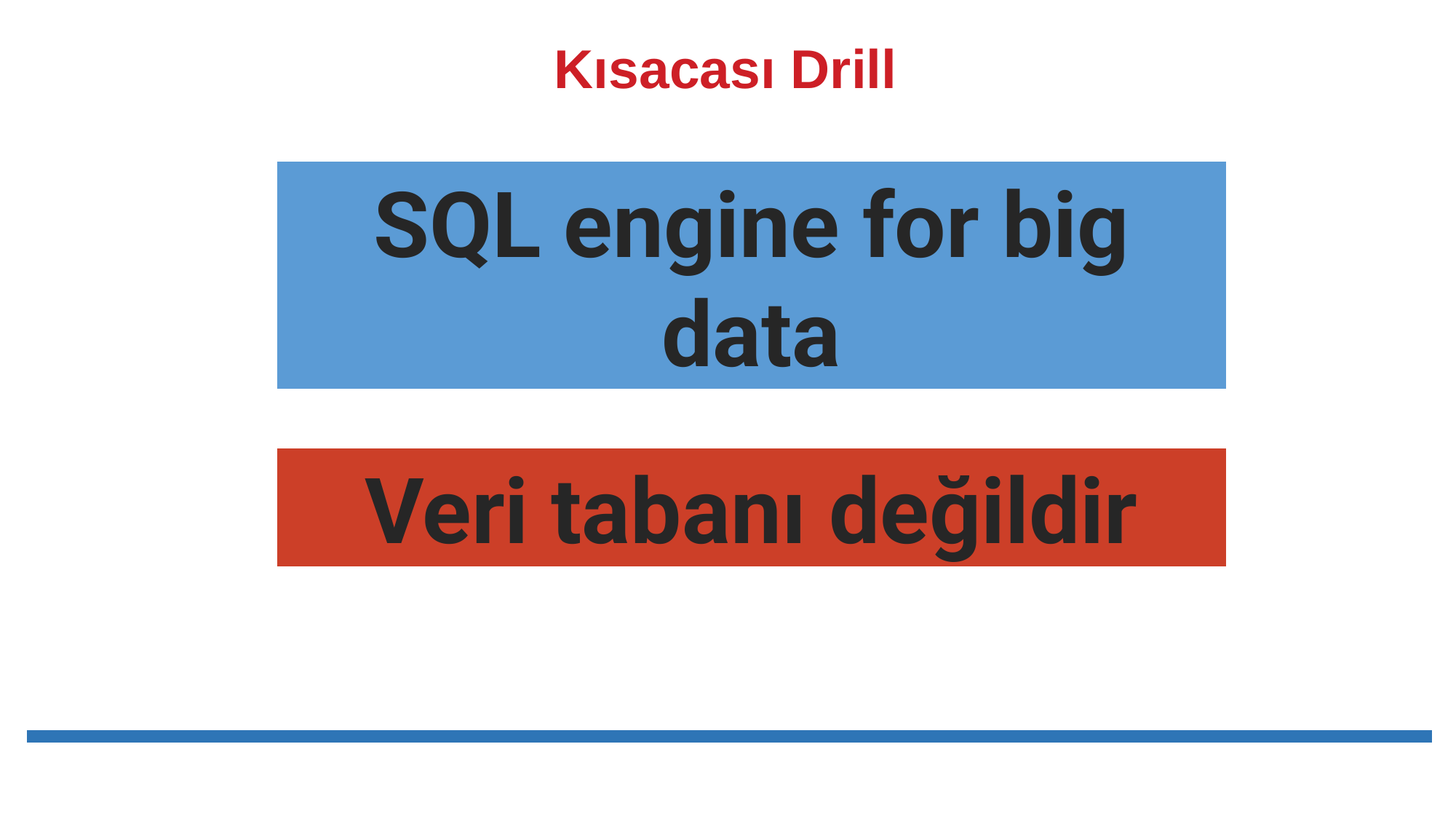

# Kısacası Drill

SQL engine for big data
Veri tabanı değildir